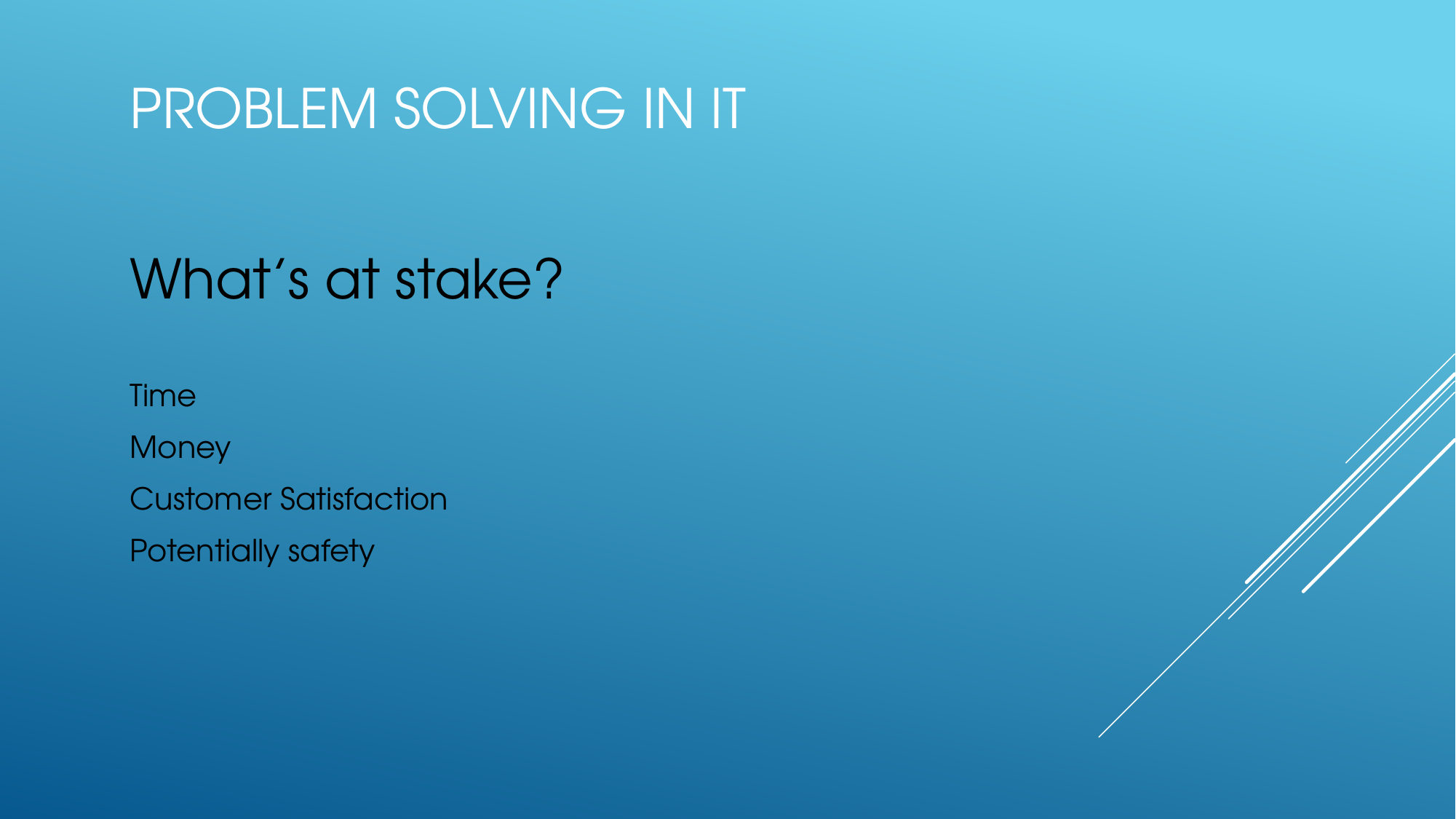

# Problem solving in it
What’s at stake?

Time
Money
Customer Satisfaction
Potentially safety